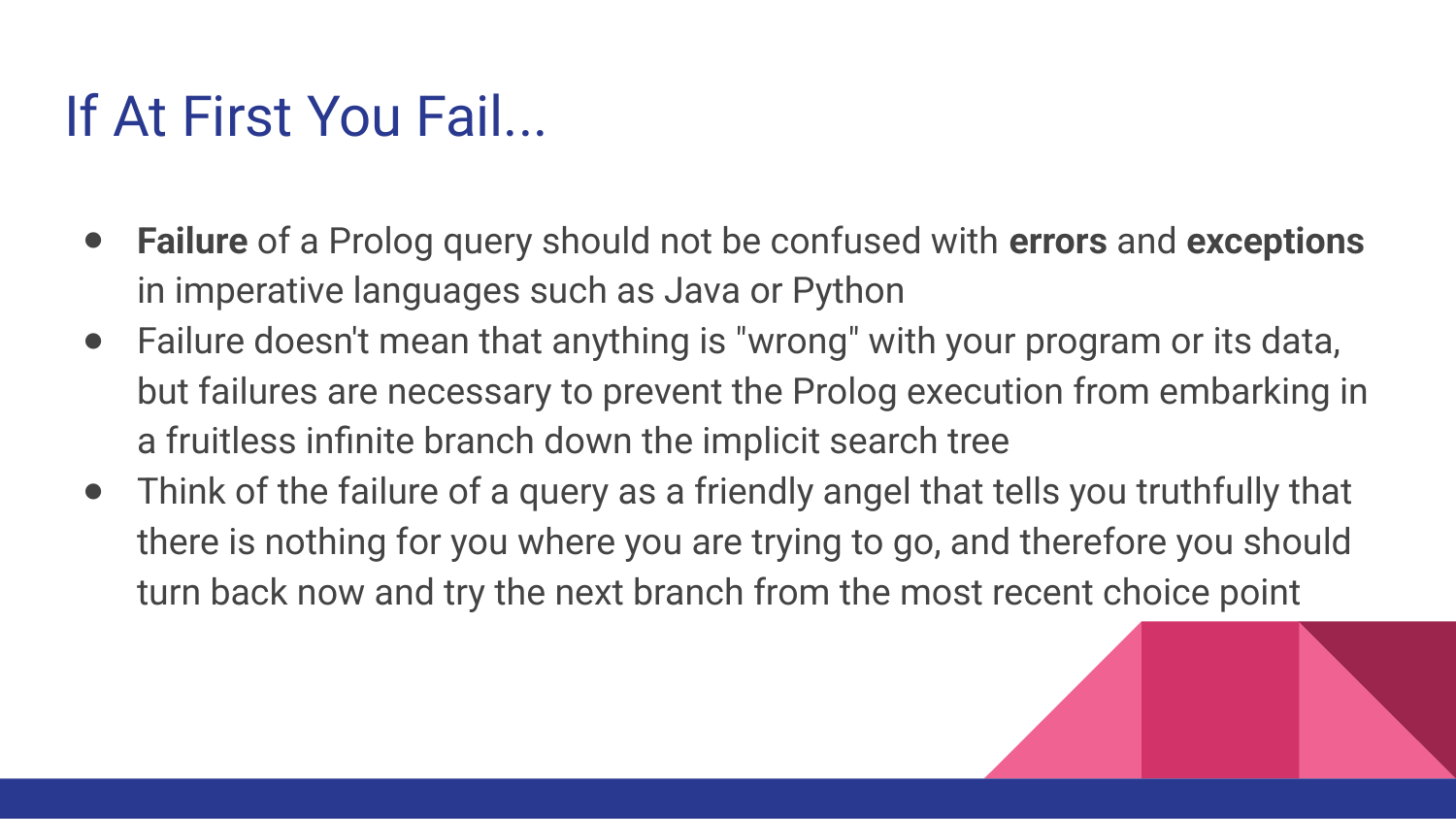

# If At First You Fail...
Failure of a Prolog query should not be confused with errors and exceptions in imperative languages such as Java or Python
Failure doesn't mean that anything is "wrong" with your program or its data, but failures are necessary to prevent the Prolog execution from embarking in a fruitless infinite branch down the implicit search tree
Think of the failure of a query as a friendly angel that tells you truthfully that there is nothing for you where you are trying to go, and therefore you should turn back now and try the next branch from the most recent choice point